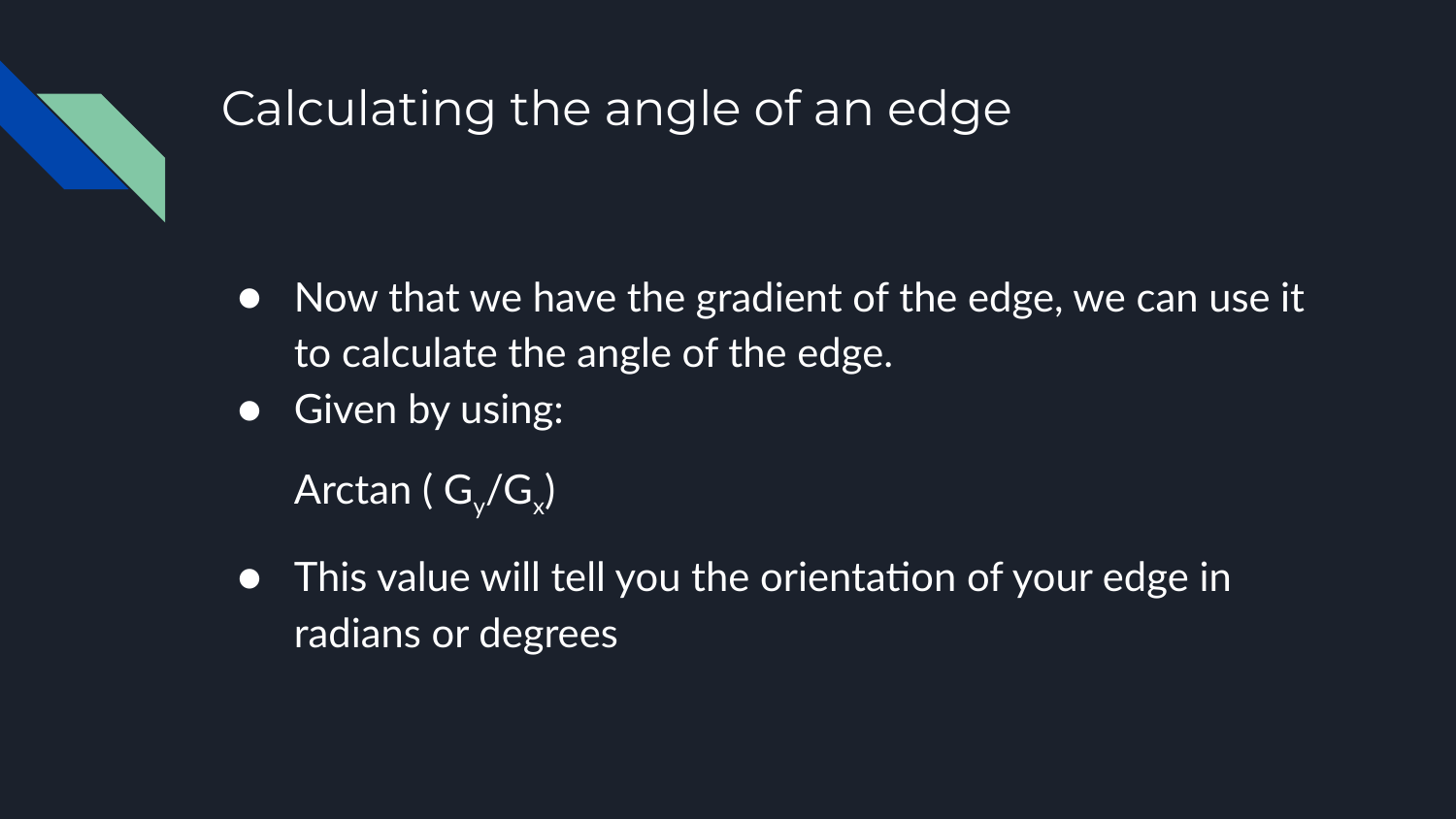

# Calculating the angle of an edge
Now that we have the gradient of the edge, we can use it to calculate the angle of the edge.
Given by using:
Arctan ( Gy/Gx)
This value will tell you the orientation of your edge in radians or degrees